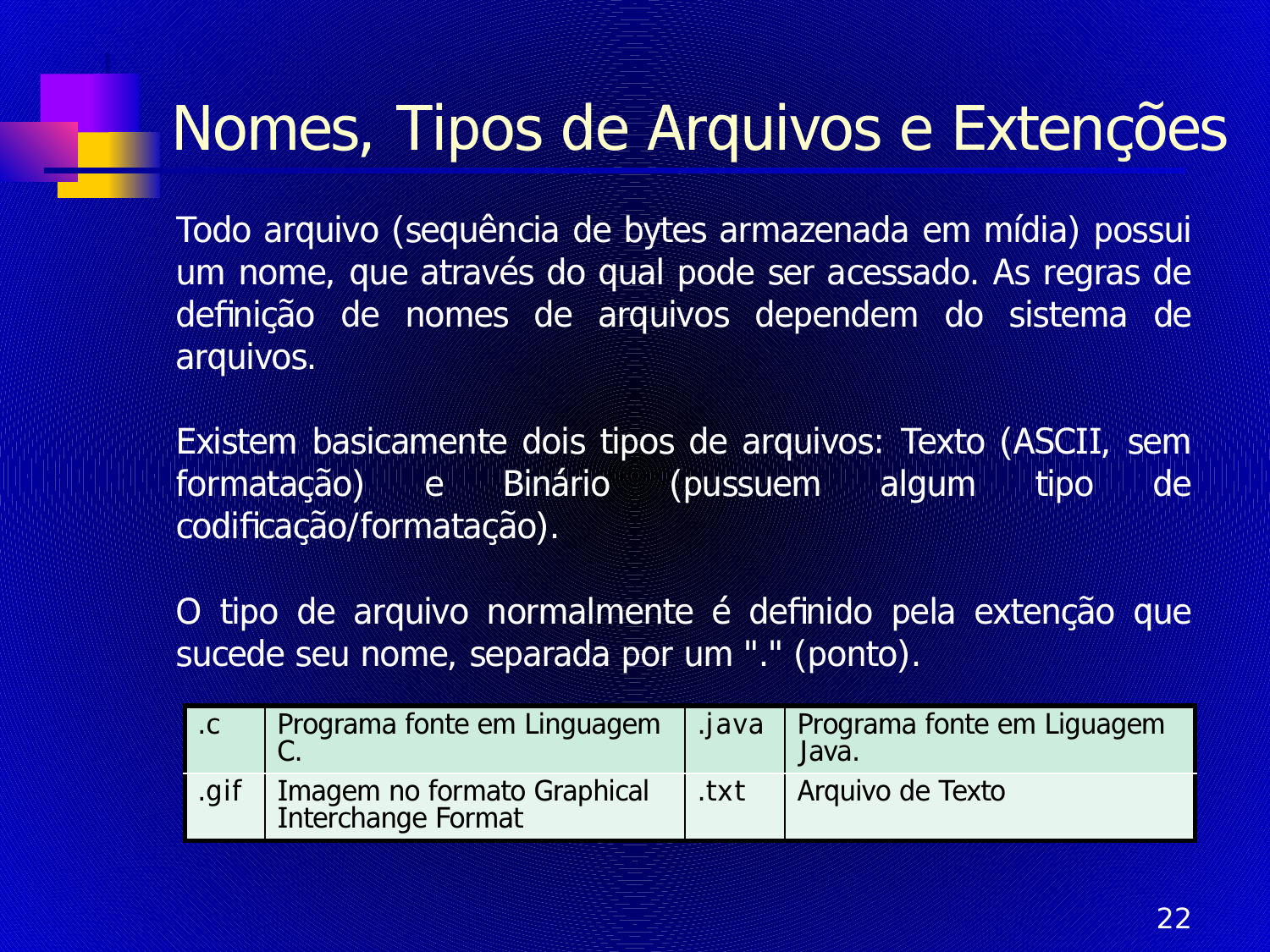

# Nomes, Tipos de Arquivos e Extenções
Todo arquivo (sequência de bytes armazenada em mídia) possui um nome, que através do qual pode ser acessado. As regras de definição de nomes de arquivos dependem do sistema de arquivos.

Existem basicamente dois tipos de arquivos: Texto (ASCII, sem formatação) e Binário (pussuem algum tipo de codificação/formatação).

O tipo de arquivo normalmente é definido pela extenção que sucede seu nome, separada por um "." (ponto).
| .c | Programa fonte em Linguagem C. | .java | Programa fonte em Liguagem Java. |
| --- | --- | --- | --- |
| .gif | Imagem no formato Graphical Interchange Format | .txt | Arquivo de Texto |
22